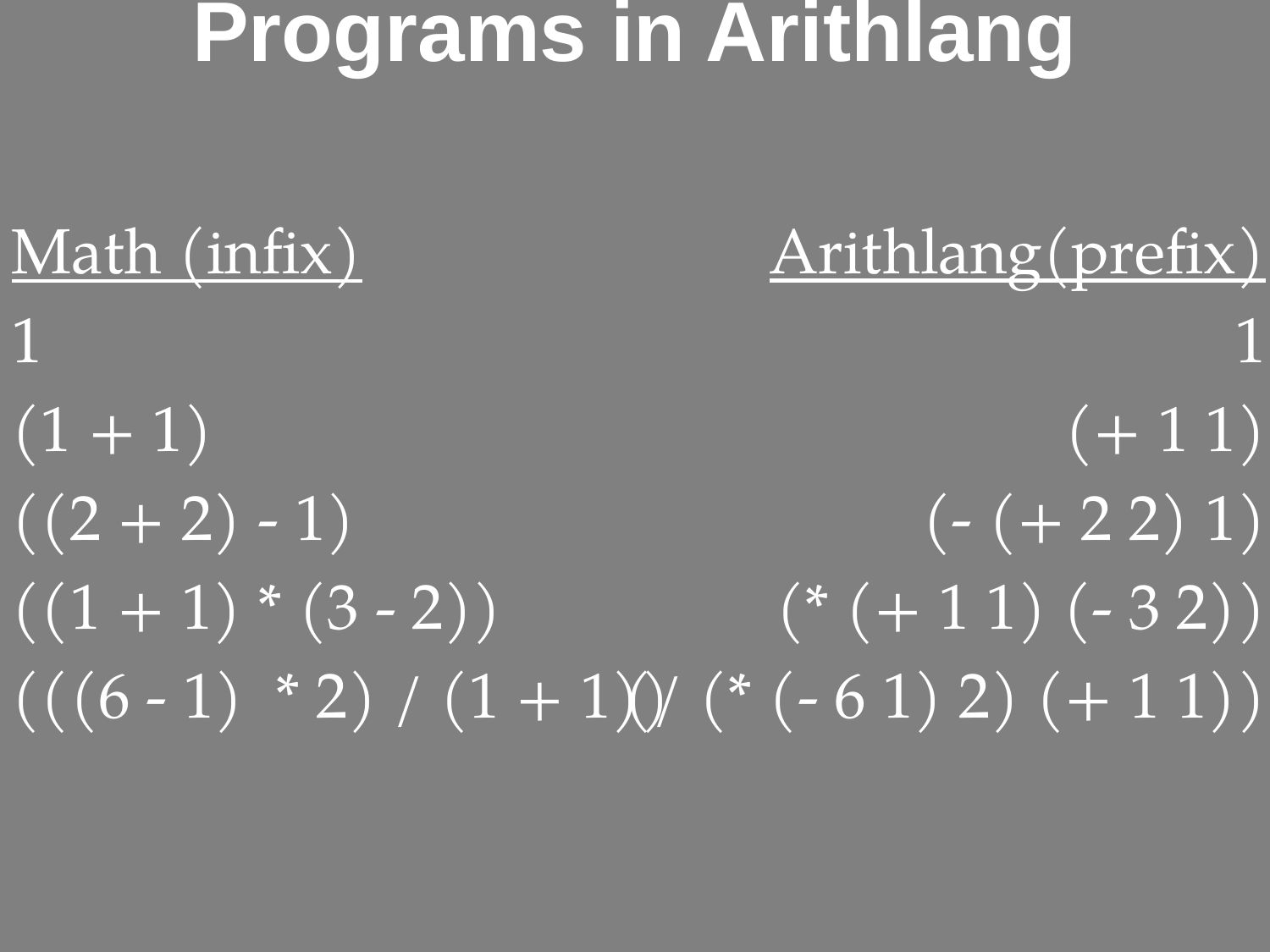

# Programs in Arithlang
Arithlang(prefix)
1
(+ 1 1)
(- (+ 2 2) 1)
(* (+ 1 1) (- 3 2))
(/ (* (- 6 1) 2) (+ 1 1))
Math (infix)
1
(1 + 1)
((2 + 2) - 1)
((1 + 1) * (3 - 2))
(((6 - 1)  * 2) / (1 + 1))